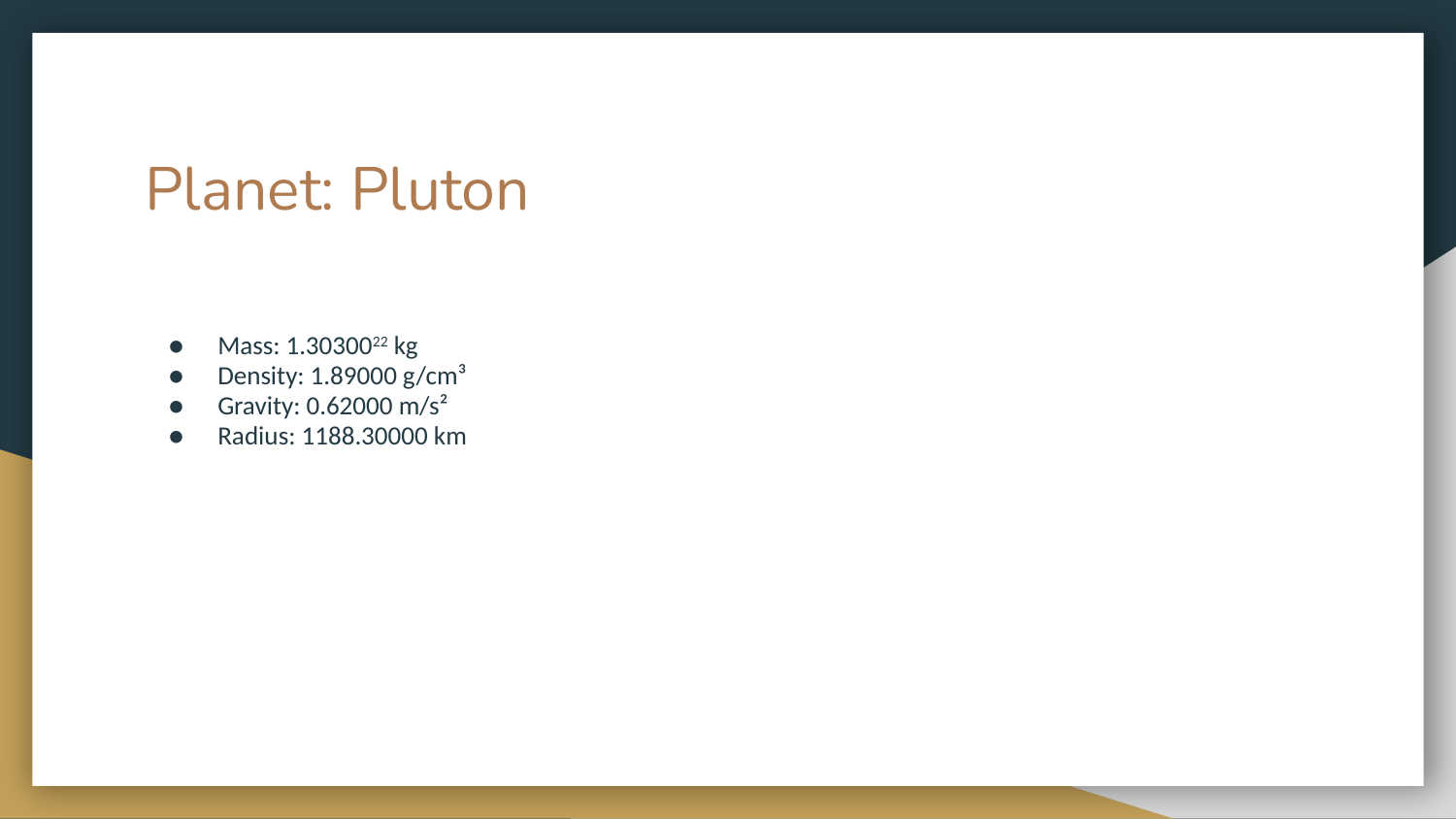

# Planet: Pluton
Mass: 1.3030022 kg
Density: 1.89000 g/cm³
Gravity: 0.62000 m/s²
Radius: 1188.30000 km